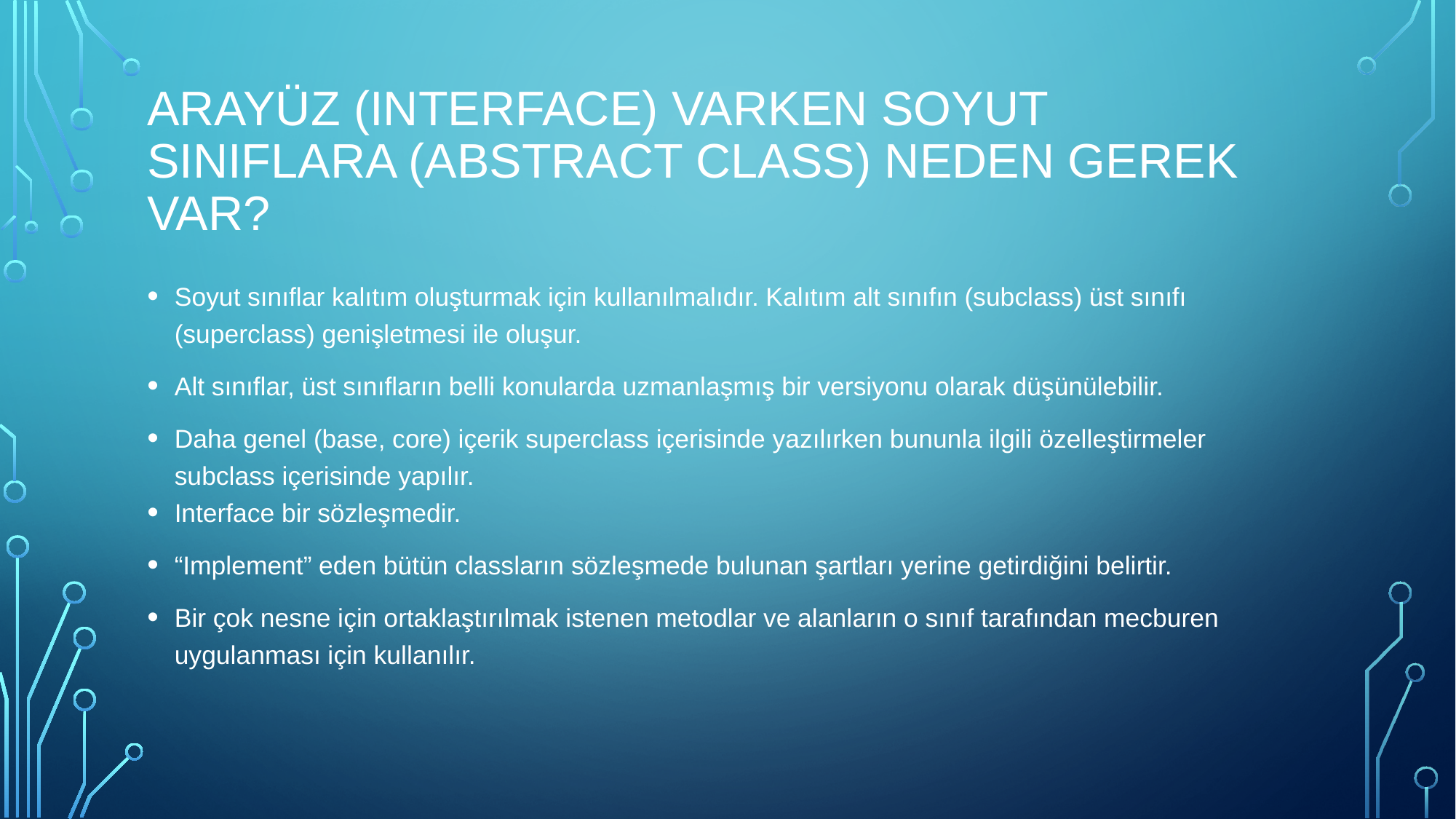

# Arayüz (Interface) varken Soyut sınıflara (Abstract Class) neden gerek var?
Soyut sınıflar kalıtım oluşturmak için kullanılmalıdır. Kalıtım alt sınıfın (subclass) üst sınıfı (superclass) genişletmesi ile oluşur.
Alt sınıflar, üst sınıfların belli konularda uzmanlaşmış bir versiyonu olarak düşünülebilir.
Daha genel (base, core) içerik superclass içerisinde yazılırken bununla ilgili özelleştirmeler subclass içerisinde yapılır.
Interface bir sözleşmedir.
“Implement” eden bütün classların sözleşmede bulunan şartları yerine getirdiğini belirtir.
Bir çok nesne için ortaklaştırılmak istenen metodlar ve alanların o sınıf tarafından mecburen uygulanması için kullanılır.